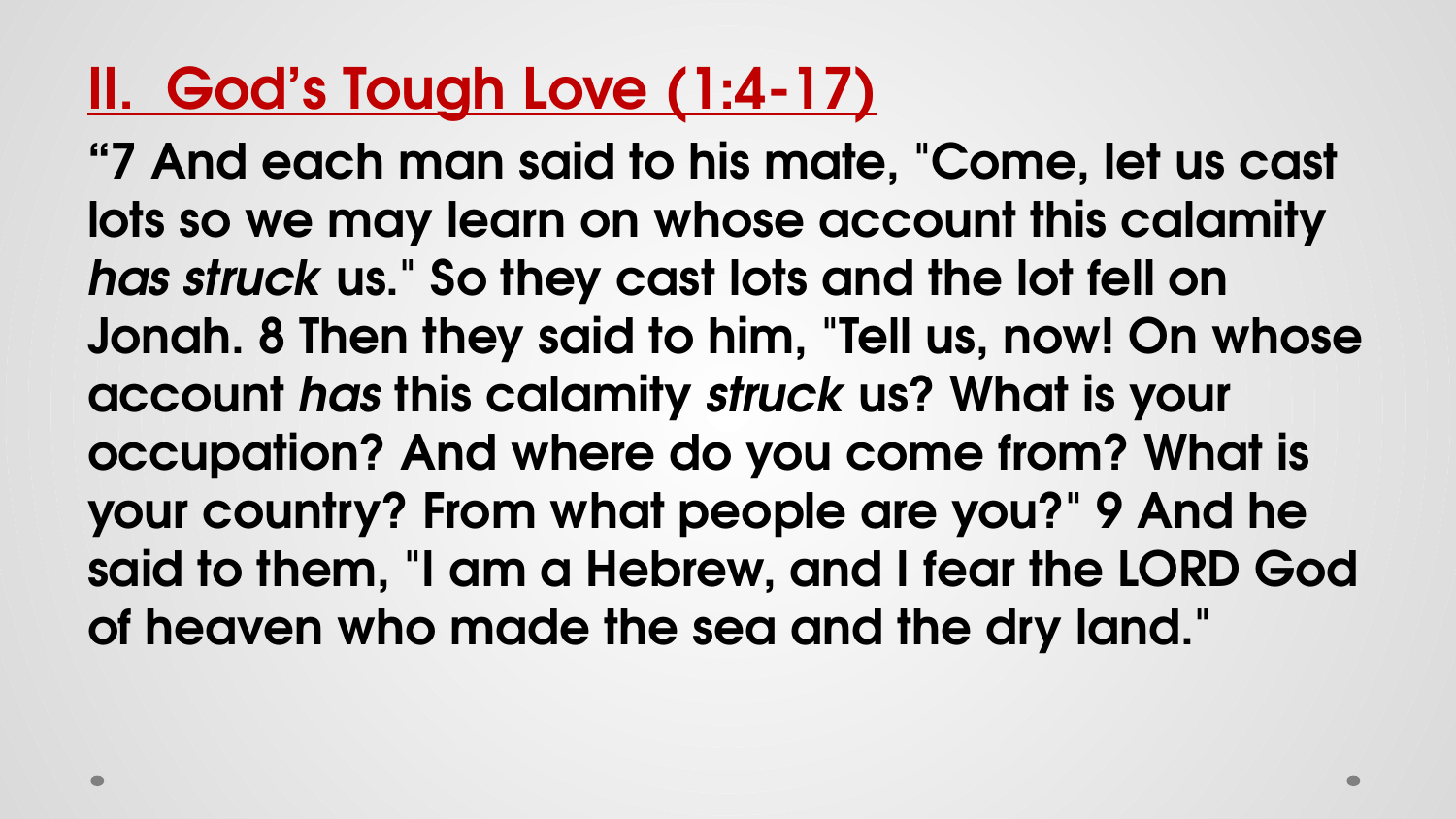

II.  God’s Tough Love (1:4-17)
“7 And each man said to his mate, "Come, let us cast lots so we may learn on whose account this calamity has struck us." So they cast lots and the lot fell on Jonah. 8 Then they said to him, "Tell us, now! On whose account has this calamity struck us? What is your occupation? And where do you come from? What is your country? From what people are you?" 9 And he said to them, "I am a Hebrew, and I fear the LORD God of heaven who made the sea and the dry land."